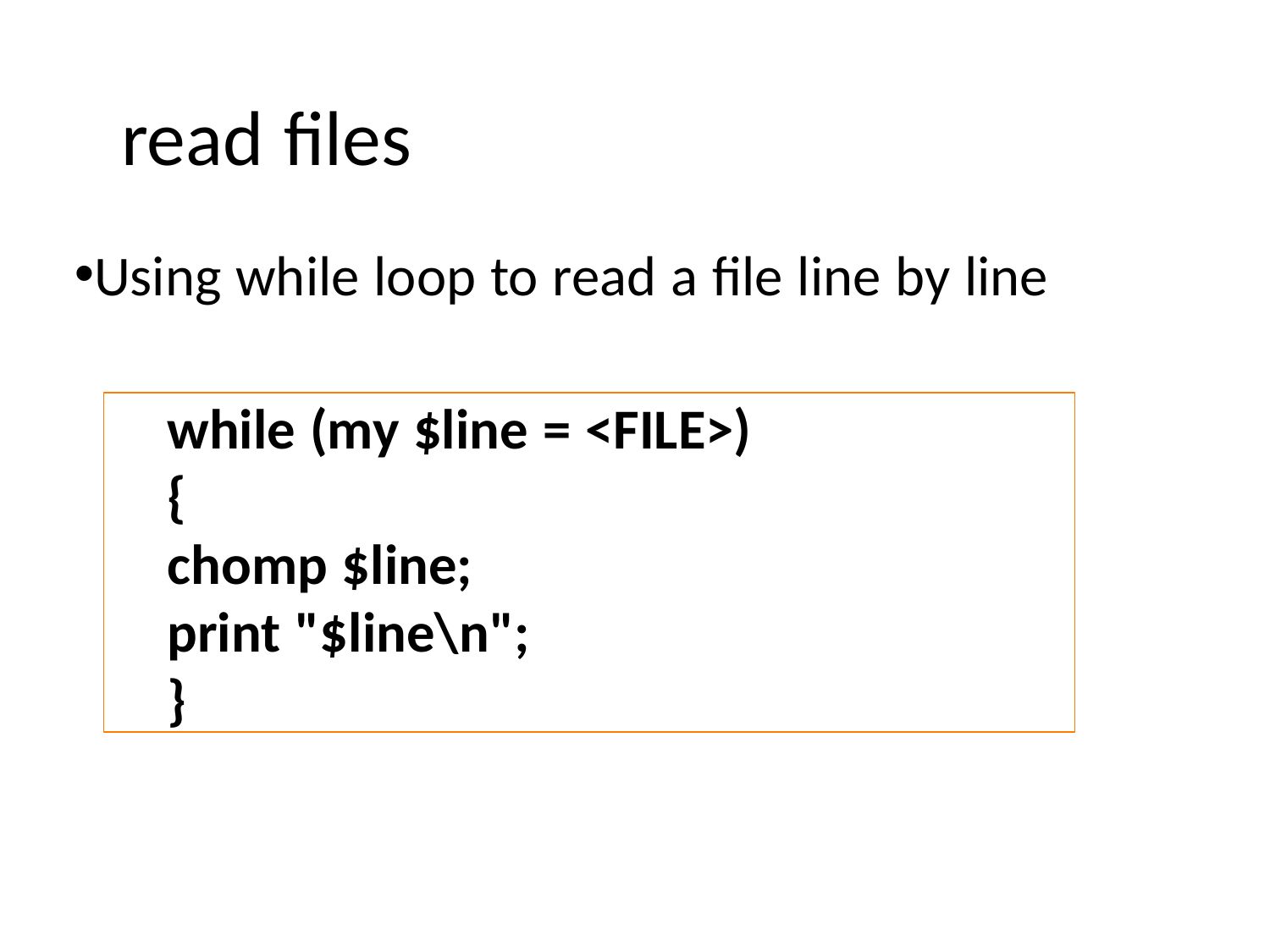

read ﬁles
Using while loop to read a ﬁle line by line
while (my $line = <FILE>)
{
chomp $line;
print "$line\n";
}